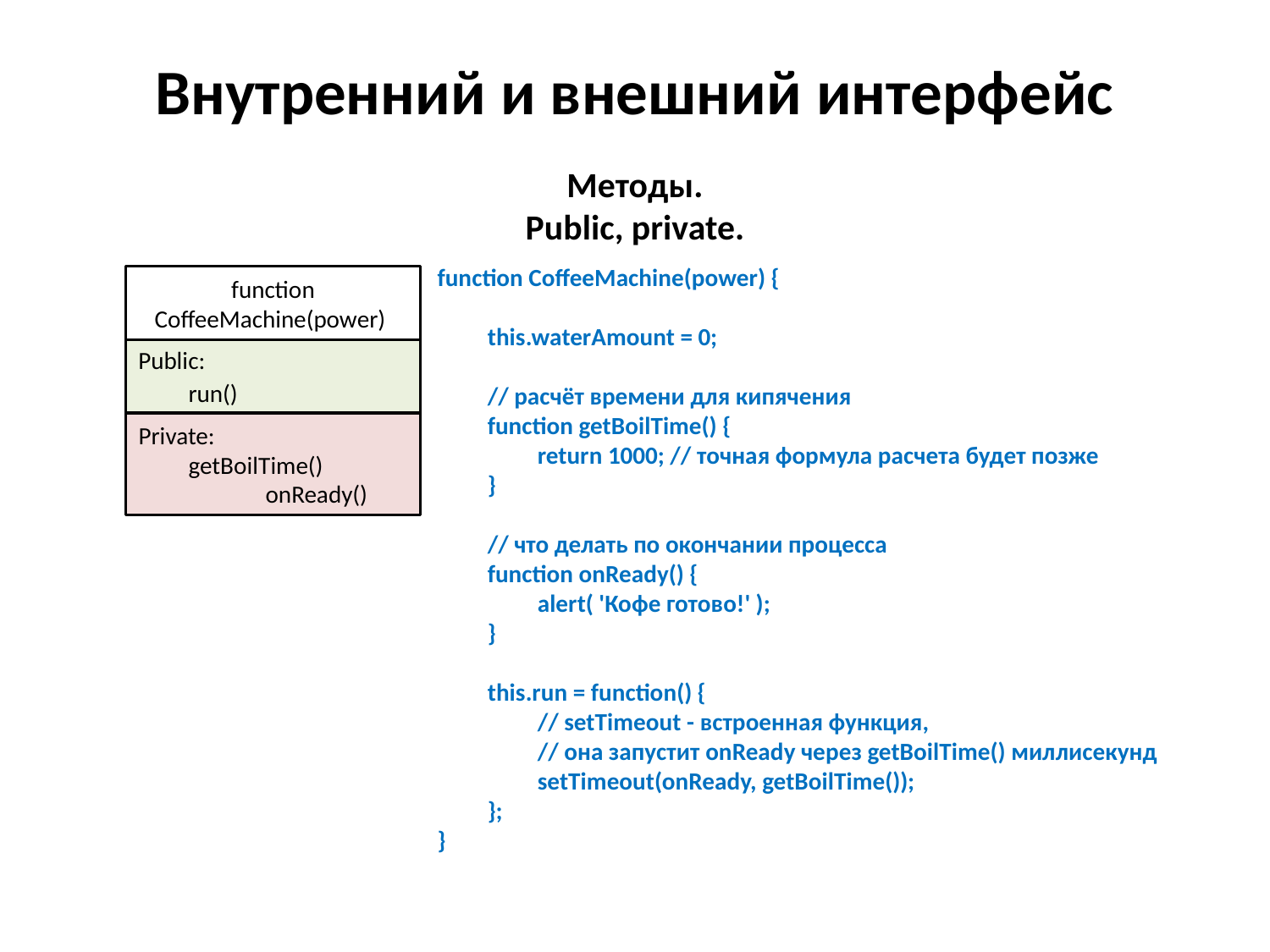

Внутренний и внешний интерфейс
Методы.
Рublic, private.
function CoffeeMachine(power) {

	this.waterAmount = 0;

	// расчёт времени для кипячения
 	function getBoilTime() {
		return 1000; // точная формула расчета будет позже
  	}

 	// что делать по окончании процесса
 	function onReady() {
 		alert( 'Кофе готово!' );
	}

 	this.run = function() {
 		// setTimeout - встроенная функция,
    		// она запустит onReady через getBoilTime() миллисекунд
    		setTimeout(onReady, getBoilTime());
  	};
}
function CoffeeMachine(power)
Public:
	run()
Private:
	getBoilTime()
		onReady()